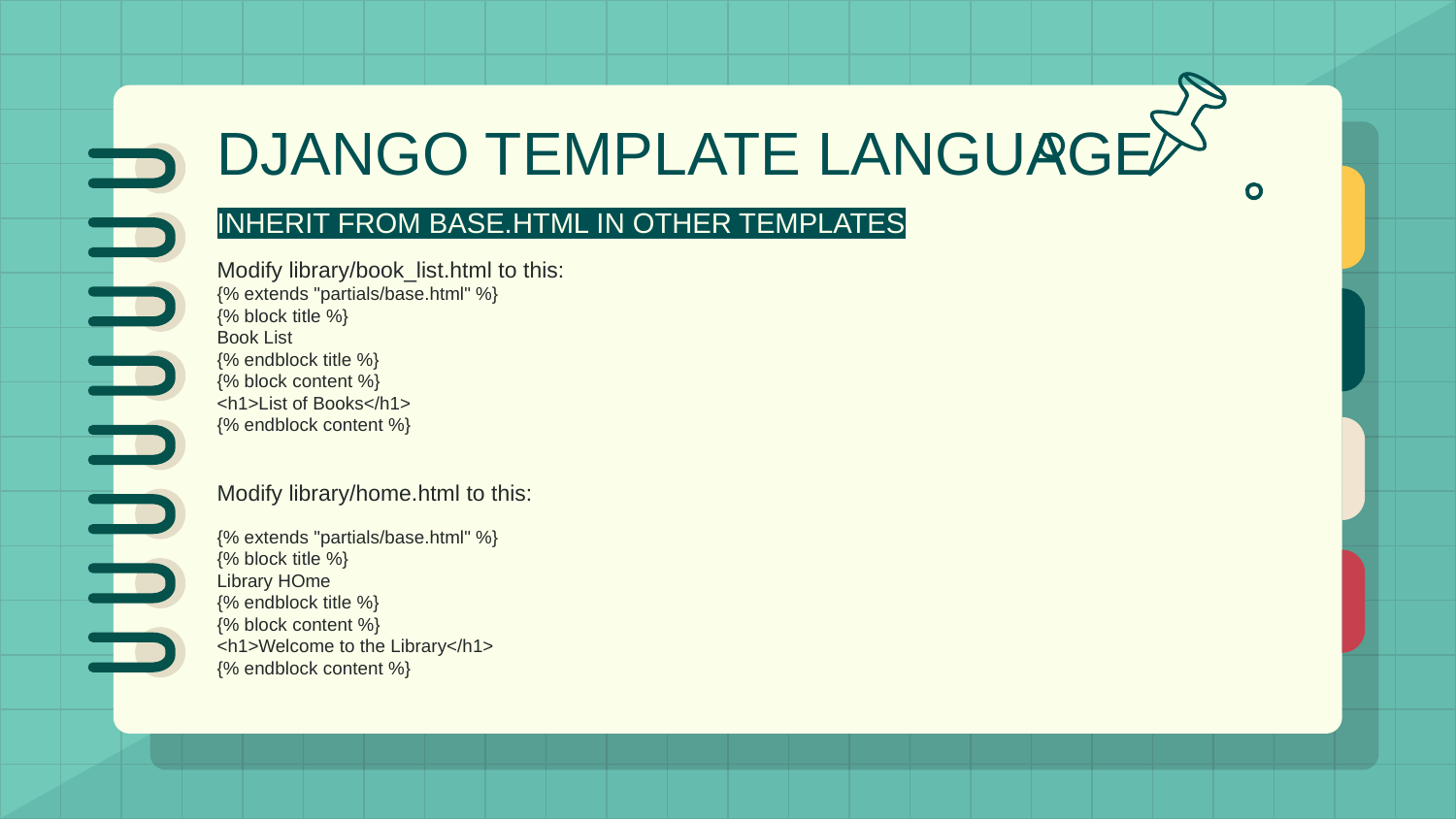

# DJANGO TEMPLATE LANGUAGE

INHERIT FROM BASE.HTML IN OTHER TEMPLATES
Modify library/book_list.html to this:
{% extends "partials/base.html" %}
{% block title %}
Book List
{% endblock title %}
{% block content %}
<h1>List of Books</h1>
{% endblock content %}
Modify library/home.html to this:
{% extends "partials/base.html" %}
{% block title %}
Library HOme
{% endblock title %}
{% block content %}
<h1>Welcome to the Library</h1>
{% endblock content %}